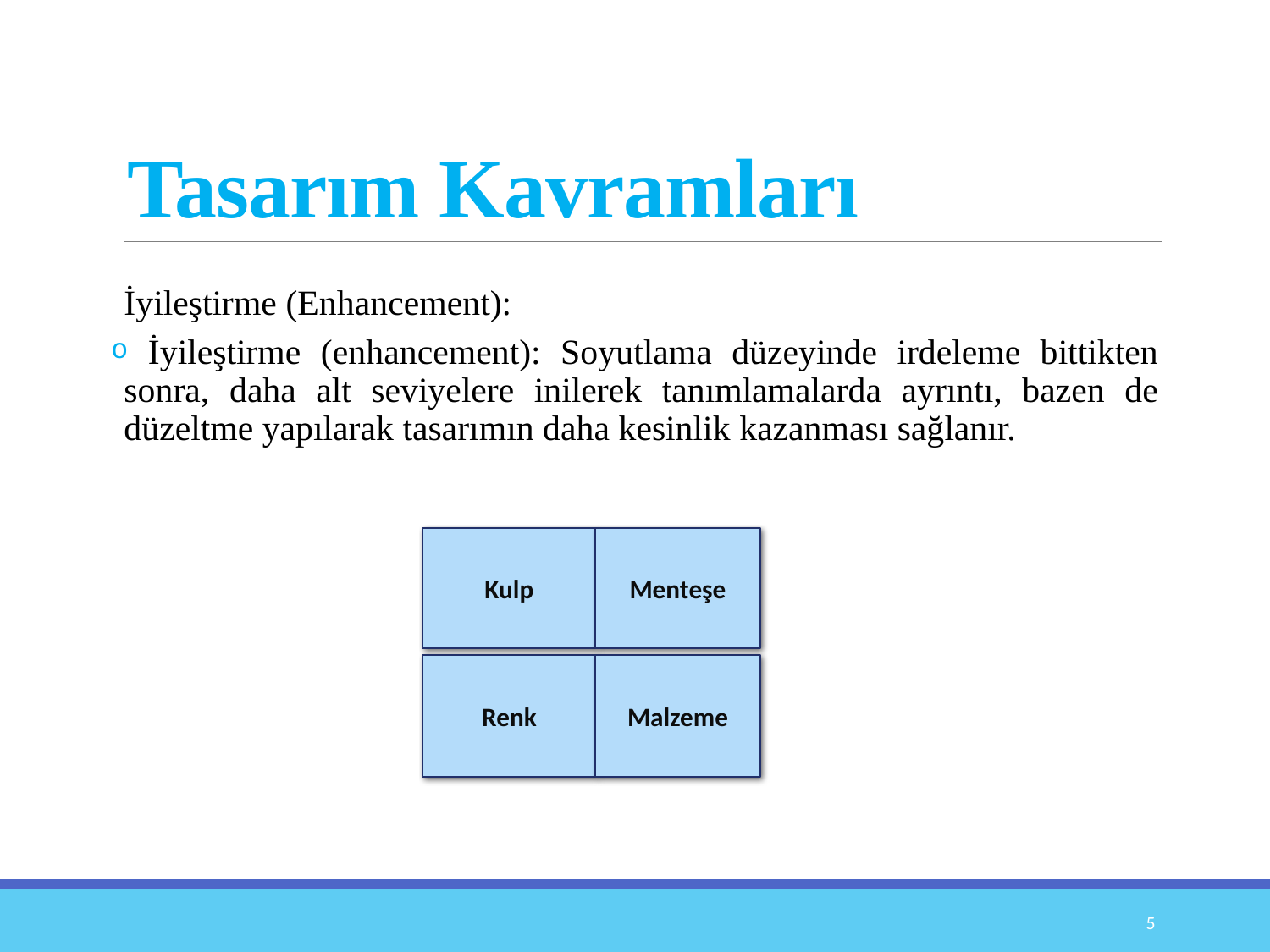

# Tasarım Kavramları
İyileştirme (Enhancement):
 İyileştirme (enhancement): Soyutlama düzeyinde irdeleme bittikten sonra, daha alt seviyelere inilerek tanımlamalarda ayrıntı, bazen de düzeltme yapılarak tasarımın daha kesinlik kazanması sağlanır.
Kulp
Menteşe
Malzeme
Renk
5